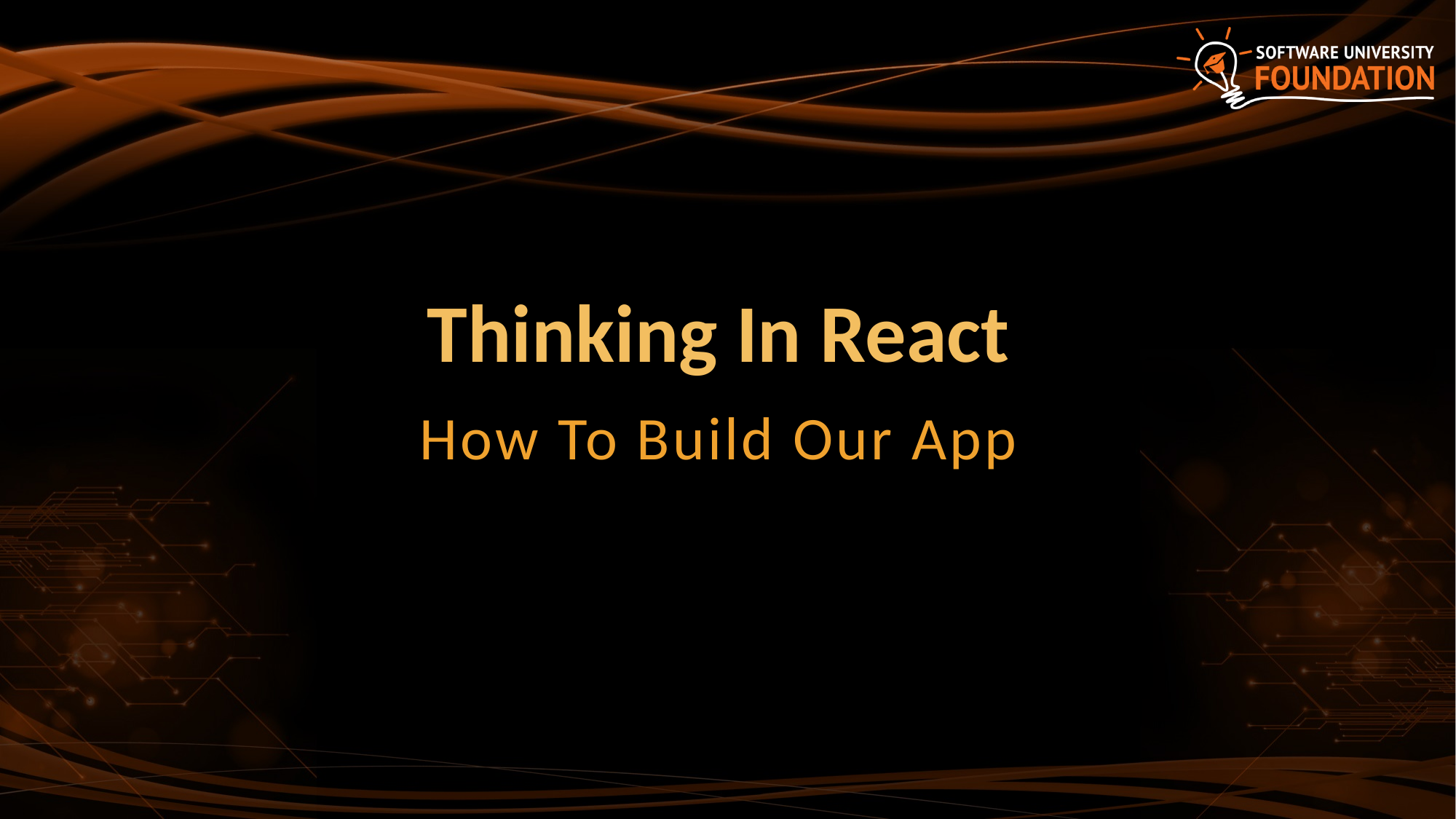

# Thinking In React
How To Build Our App